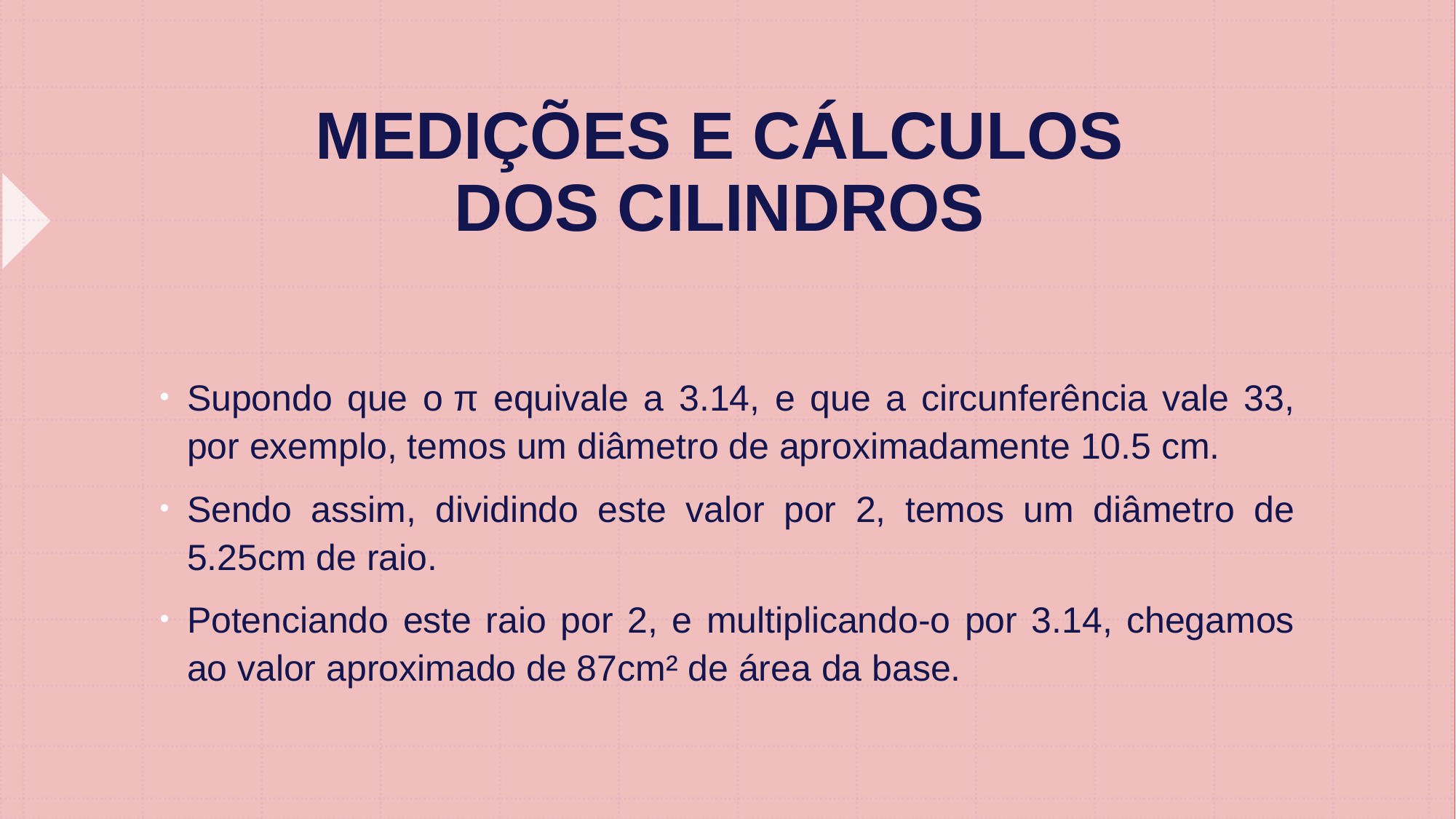

# MEDIÇÕES E CÁLCULOS DOS CILINDROS

Supondo que o π equivale a 3.14, e que a circunferência vale 33, por exemplo, temos um diâmetro de aproximadamente 10.5 cm.
Sendo assim, dividindo este valor por 2, temos um diâmetro de 5.25cm de raio.
Potenciando este raio por 2, e multiplicando-o por 3.14, chegamos ao valor aproximado de 87cm² de área da base.